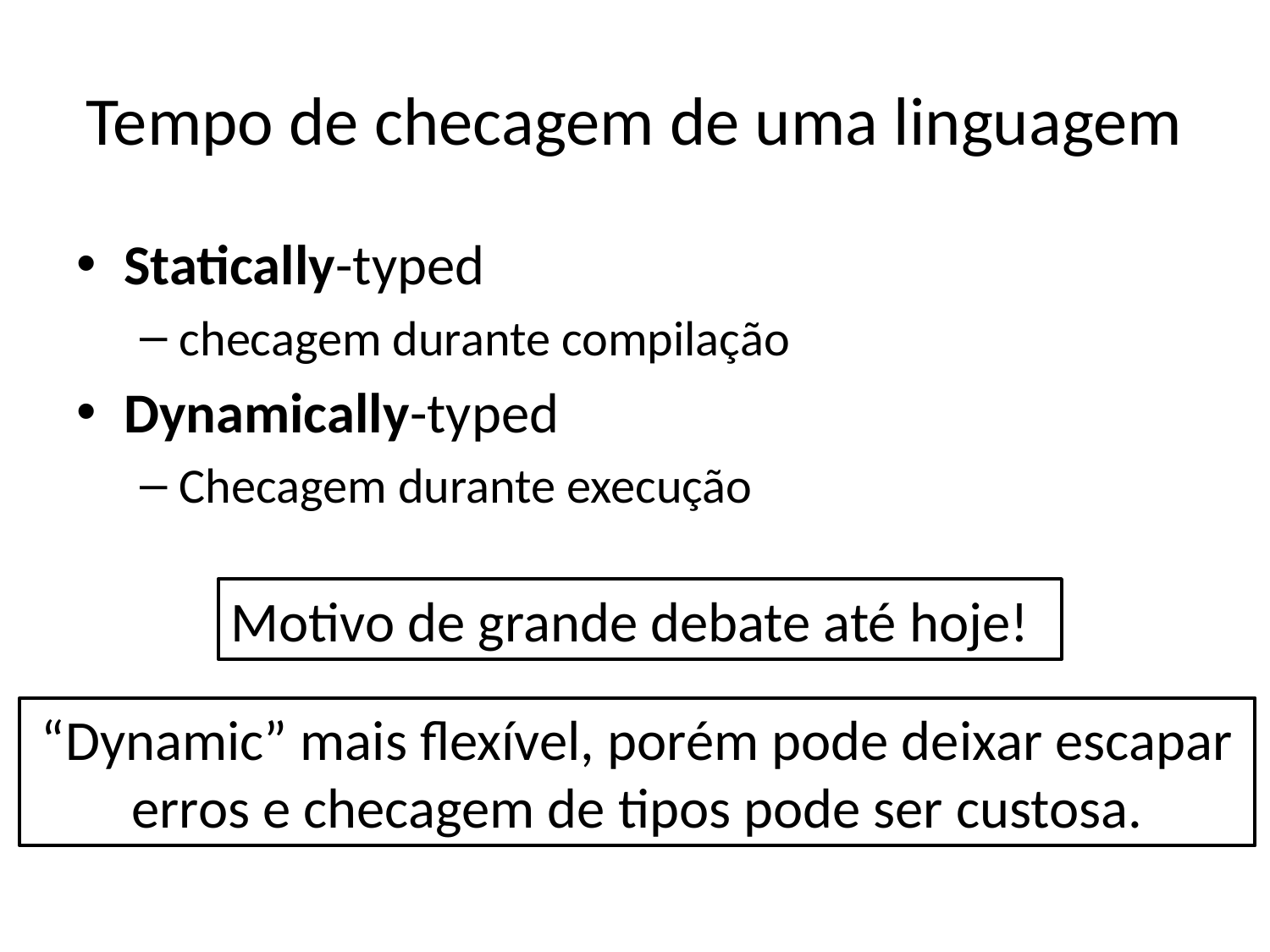

# Tempo de checagem de uma linguagem
Statically-typed
checagem durante compilação
Dynamically-typed
Checagem durante execução
Motivo de grande debate até hoje!
“Dynamic” mais flexível, porém pode deixar escapar erros e checagem de tipos pode ser custosa.